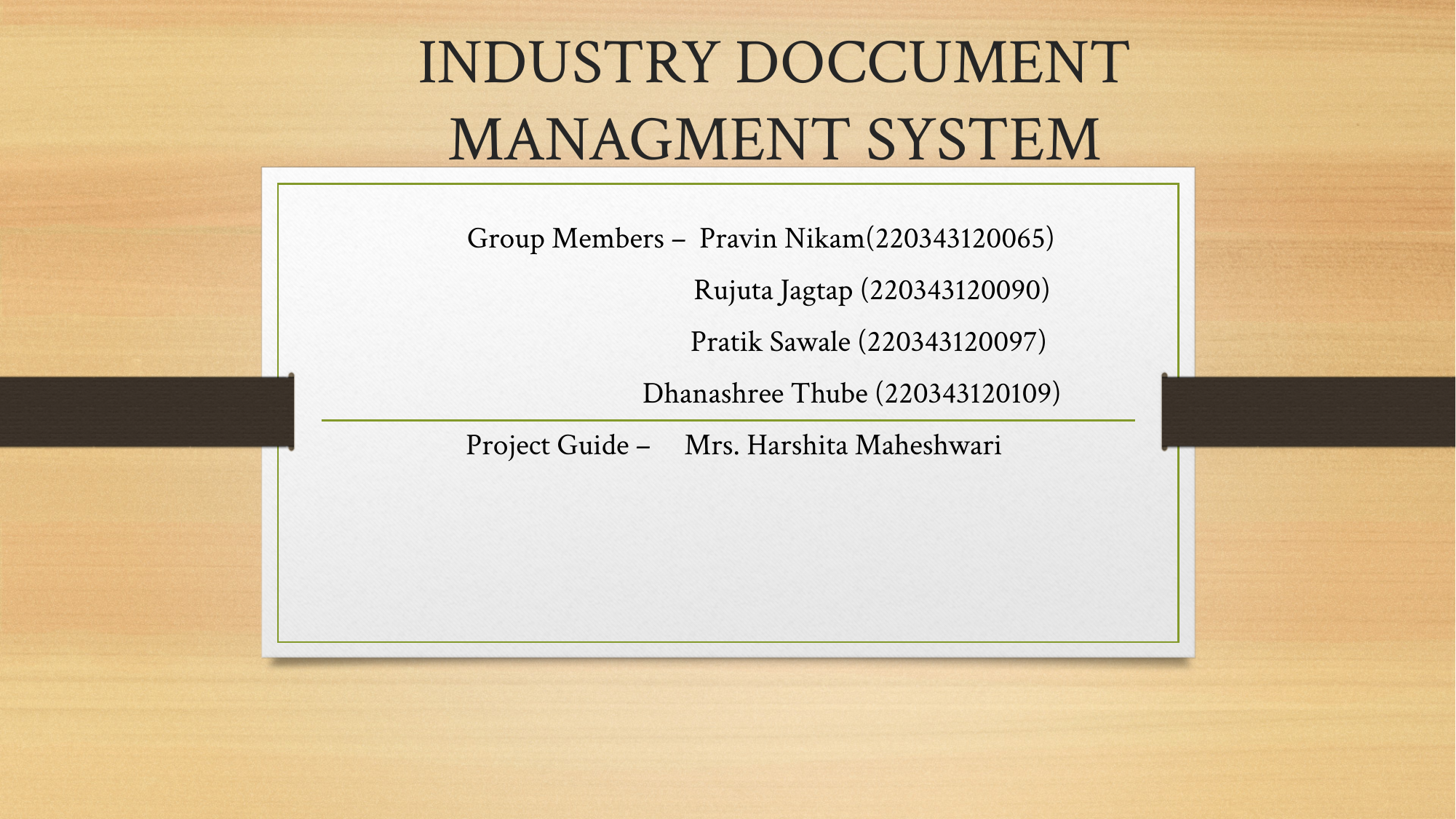

# INDUSTRY DOCCUMENT MANAGMENT SYSTEM
              Group Members –  Pravin Nikam(220343120065)
                                               Rujuta Jagtap (220343120090)
                                              Pratik Sawale (220343120097)
                                         Dhanashree Thube (220343120109)
      Project Guide –     Mrs. Harshita Maheshwari